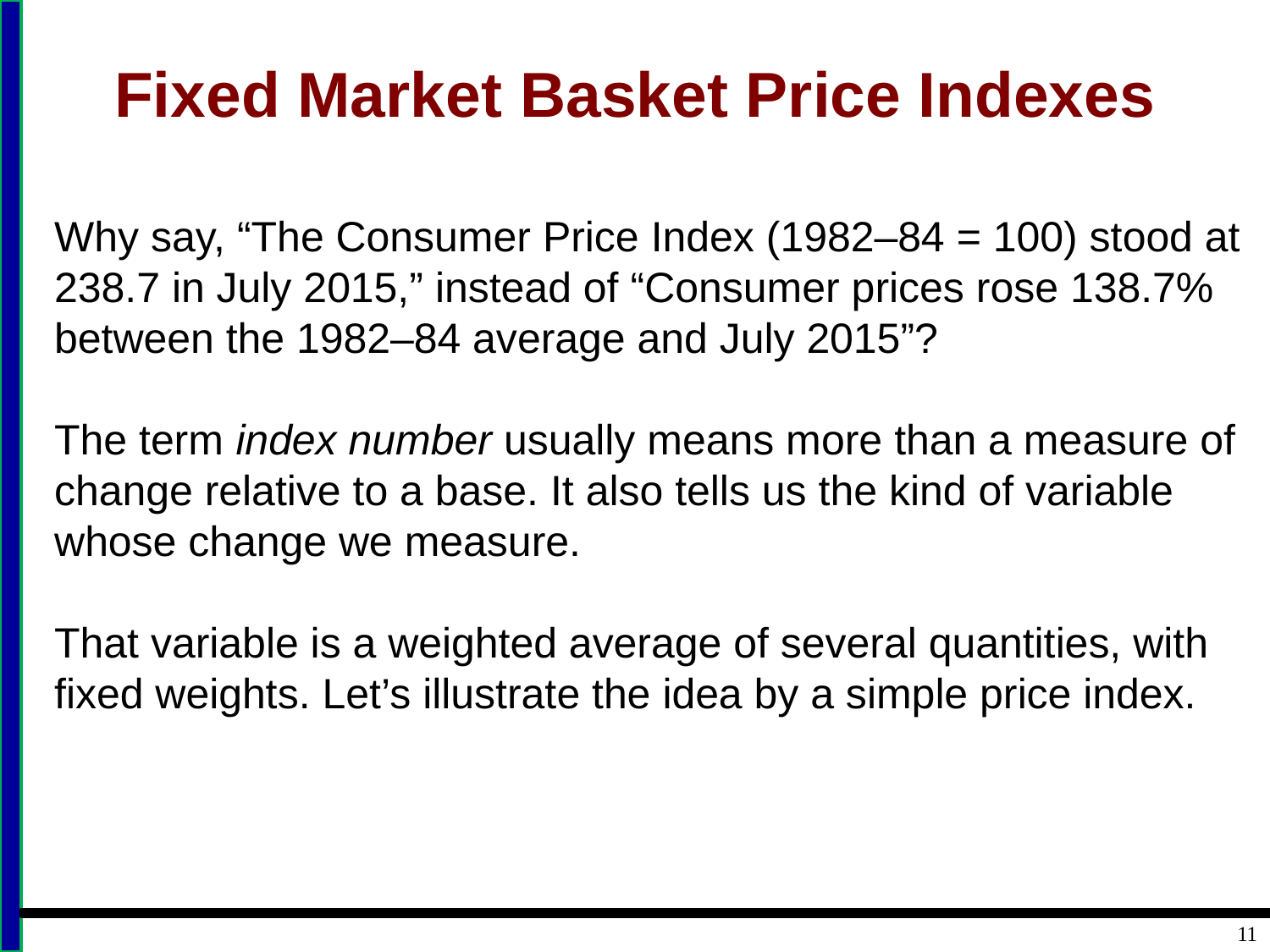

# Fixed Market Basket Price Indexes
Why say, “The Consumer Price Index (1982–84 = 100) stood at 238.7 in July 2015,” instead of “Consumer prices rose 138.7% between the 1982–84 average and July 2015”?

The term index number usually means more than a measure of change relative to a base. It also tells us the kind of variable whose change we measure.

That variable is a weighted average of several quantities, with fixed weights. Let’s illustrate the idea by a simple price index.